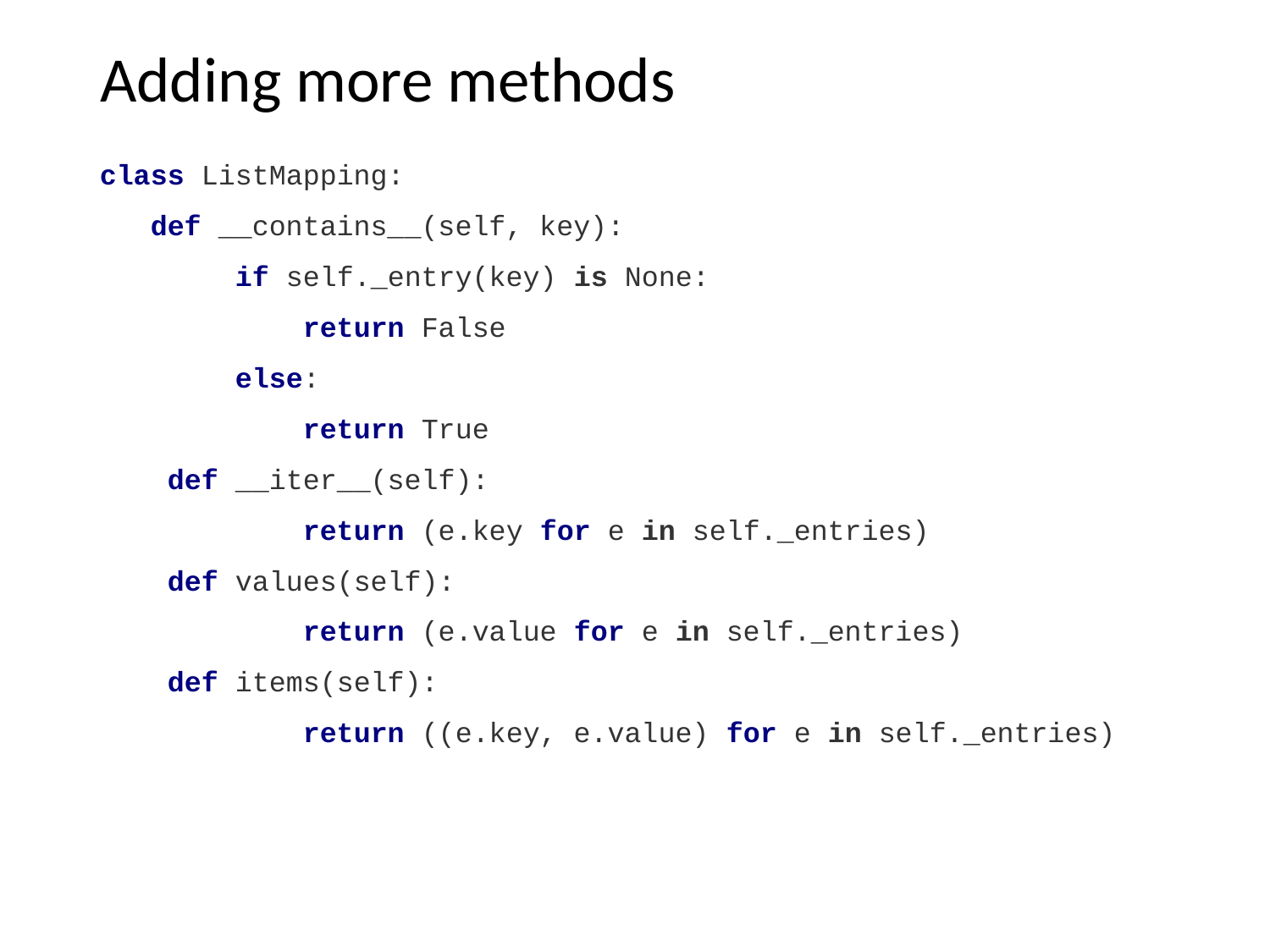

# Adding more methods
class ListMapping:
   def __contains__(self, key):
        if self._entry(key) is None:
            return False
        else:
            return True
    def __iter__(self):
            return (e.key for e in self._entries)
    def values(self):
            return (e.value for e in self._entries)
    def items(self):
            return ((e.key, e.value) for e in self._entries)